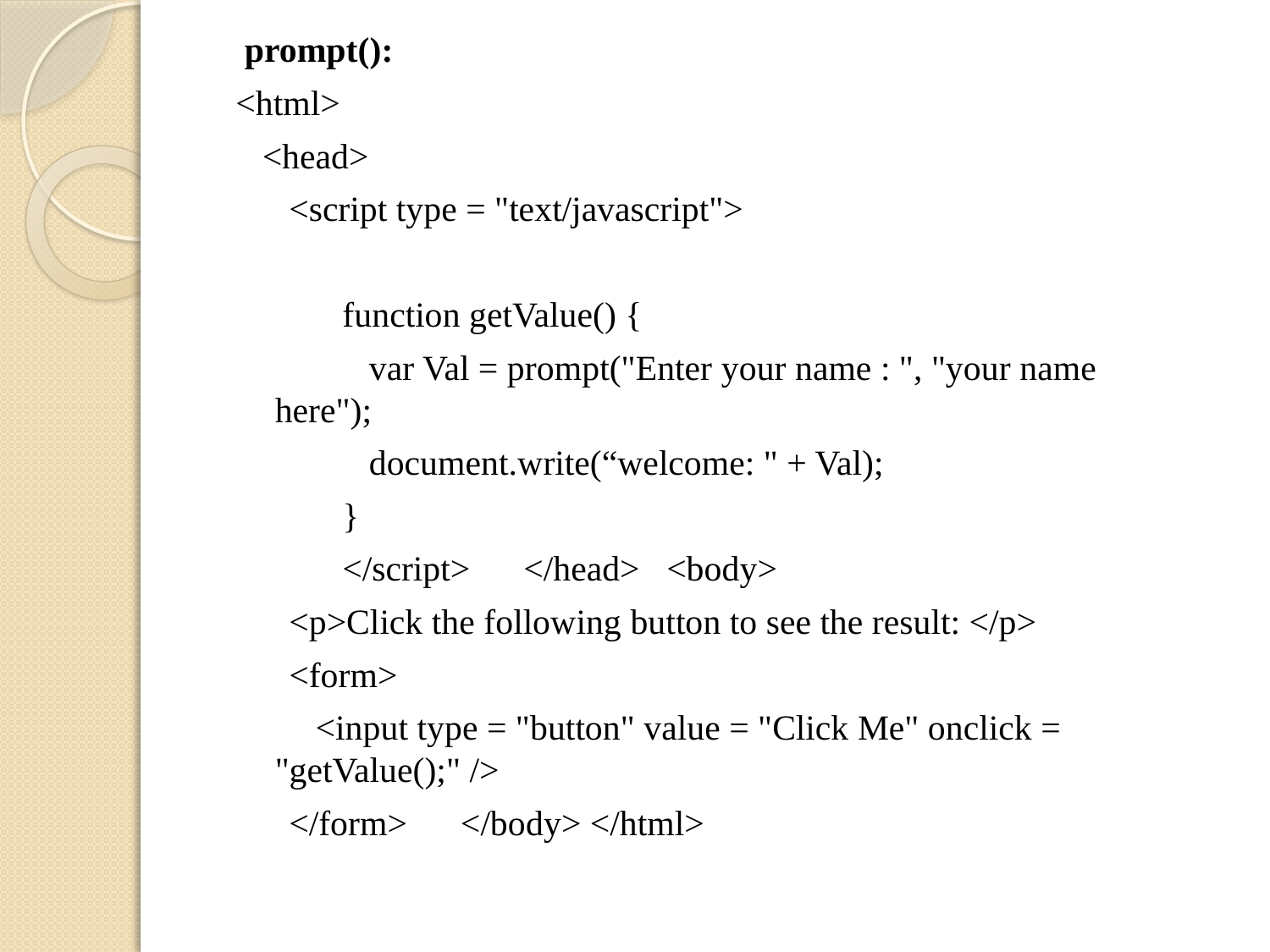

prompt():
<html>
   <head>
      <script type = "text/javascript">

            function getValue() {
               var Val = prompt("Enter your name : ", "your name here");
               document.write(“welcome: " + Val);
            }
            </script>      </head>   <body>
      <p>Click the following button to see the result: </p>
      <form>
         <input type = "button" value = "Click Me" onclick = "getValue();" />
      </form>      </body> </html>